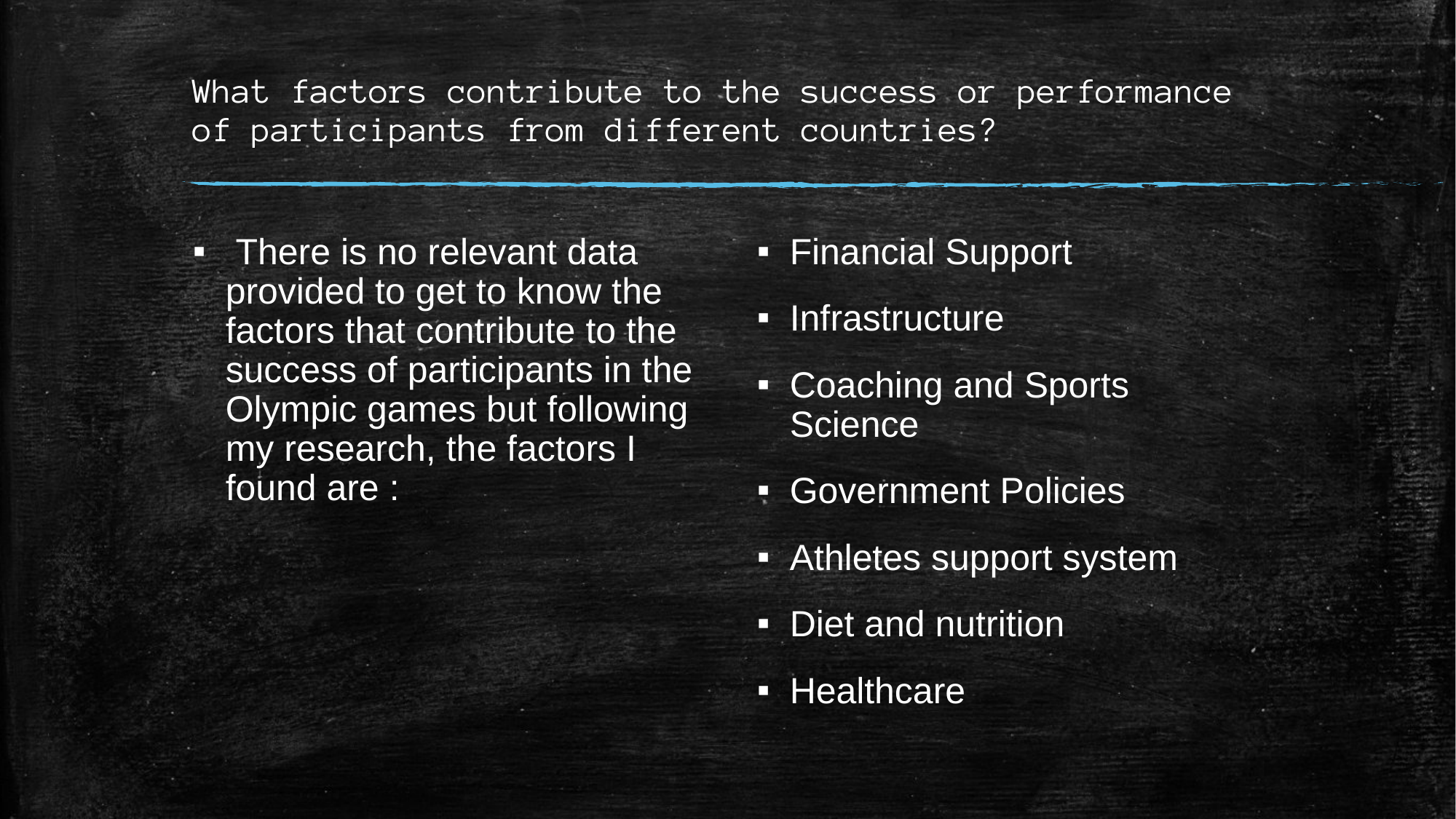

# What factors contribute to the success or performance of participants from different countries?
 There is no relevant data provided to get to know the factors that contribute to the success of participants in the Olympic games but following my research, the factors I found are :

Financial Support
Infrastructure
Coaching and Sports Science
Government Policies
Athletes support system
Diet and nutrition
Healthcare